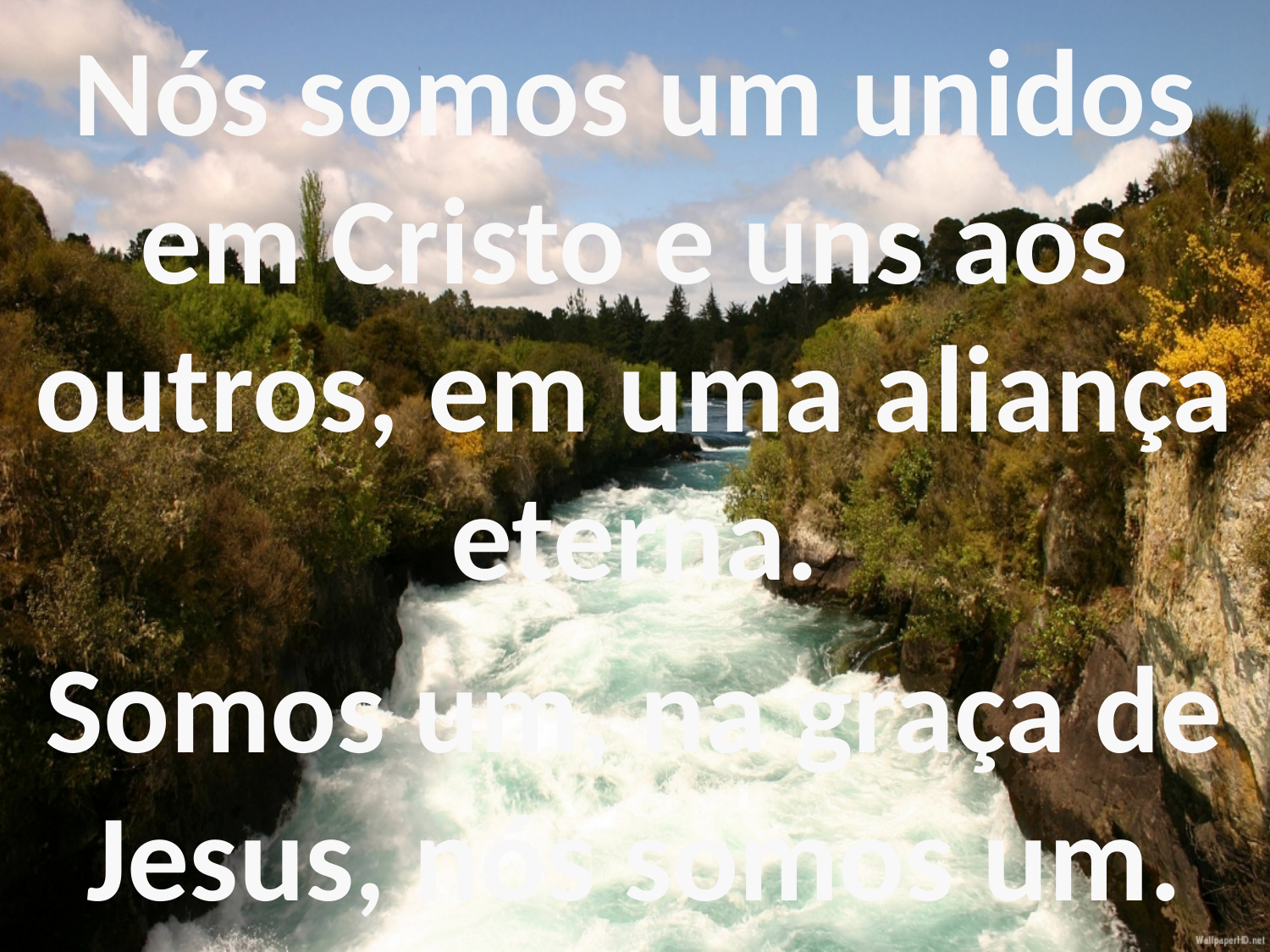

Nós somos um unidos em Cristo e uns aos outros, em uma aliança eterna.
Somos um, na graça de Jesus, nós somos um.